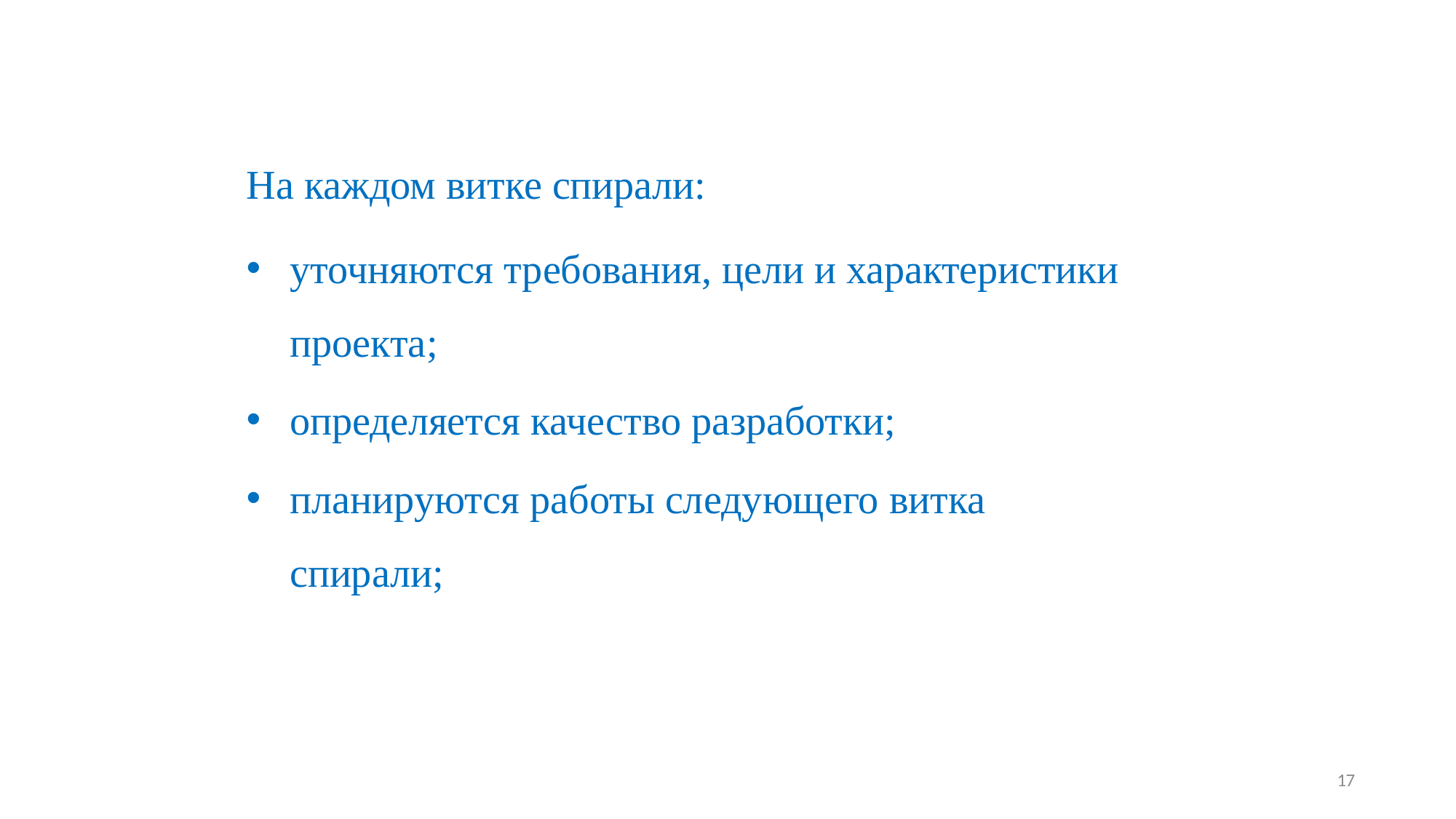

На каждом витке спирали:
уточняются требования, цели и характеристики проекта;
определяется качество разработки;
планируются работы следующего витка спирали;

17